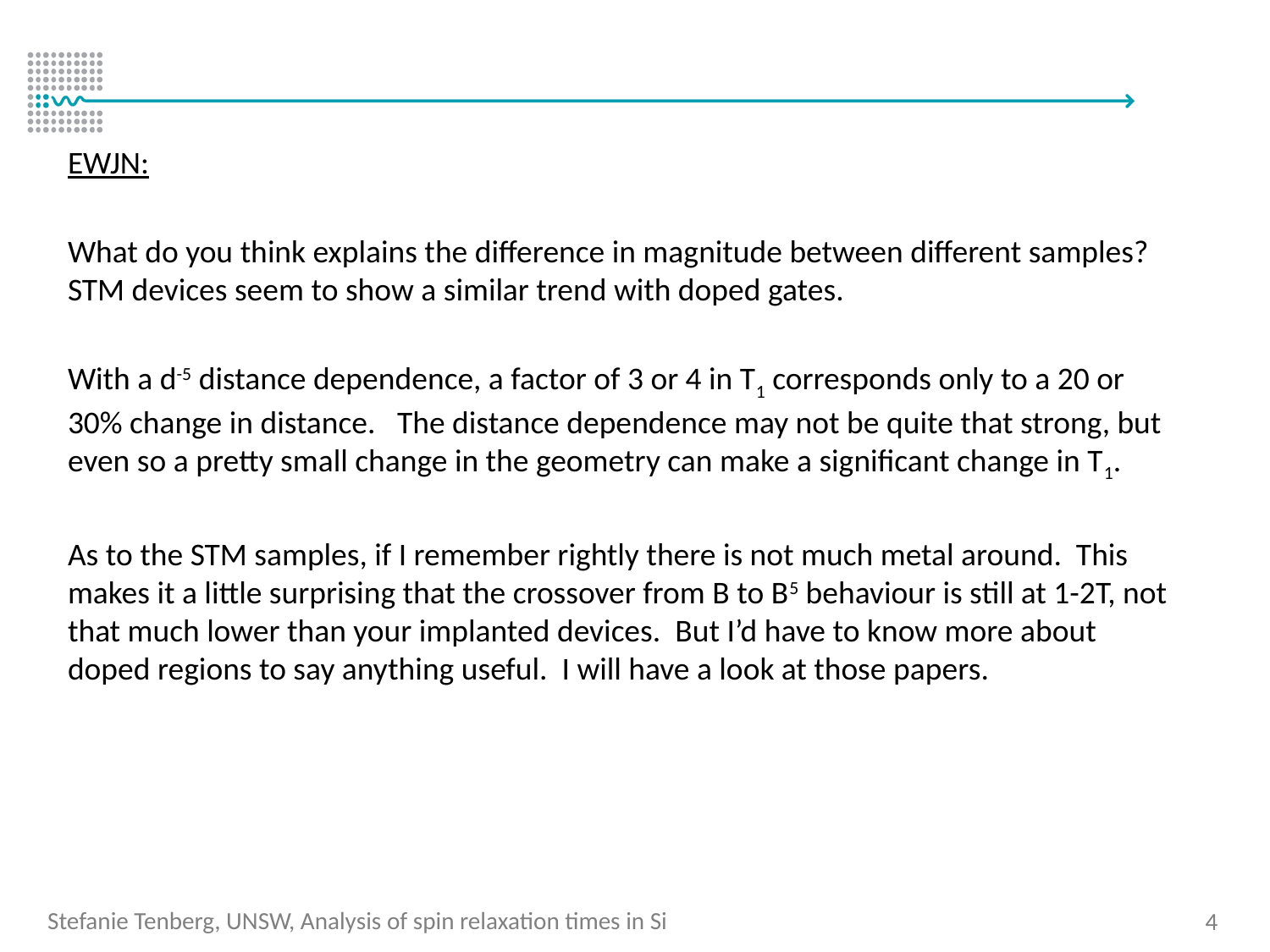

EWJN:

What do you think explains the difference in magnitude between different samples? STM devices seem to show a similar trend with doped gates.

With a d-5 distance dependence, a factor of 3 or 4 in T1 corresponds only to a 20 or 30% change in distance.   The distance dependence may not be quite that strong, but even so a pretty small change in the geometry can make a significant change in T1.

As to the STM samples, if I remember rightly there is not much metal around.  This makes it a little surprising that the crossover from B to B5 behaviour is still at 1-2T, not that much lower than your implanted devices.  But I’d have to know more about doped regions to say anything useful.  I will have a look at those papers.
Stefanie Tenberg, UNSW, Analysis of spin relaxation times in Si
4